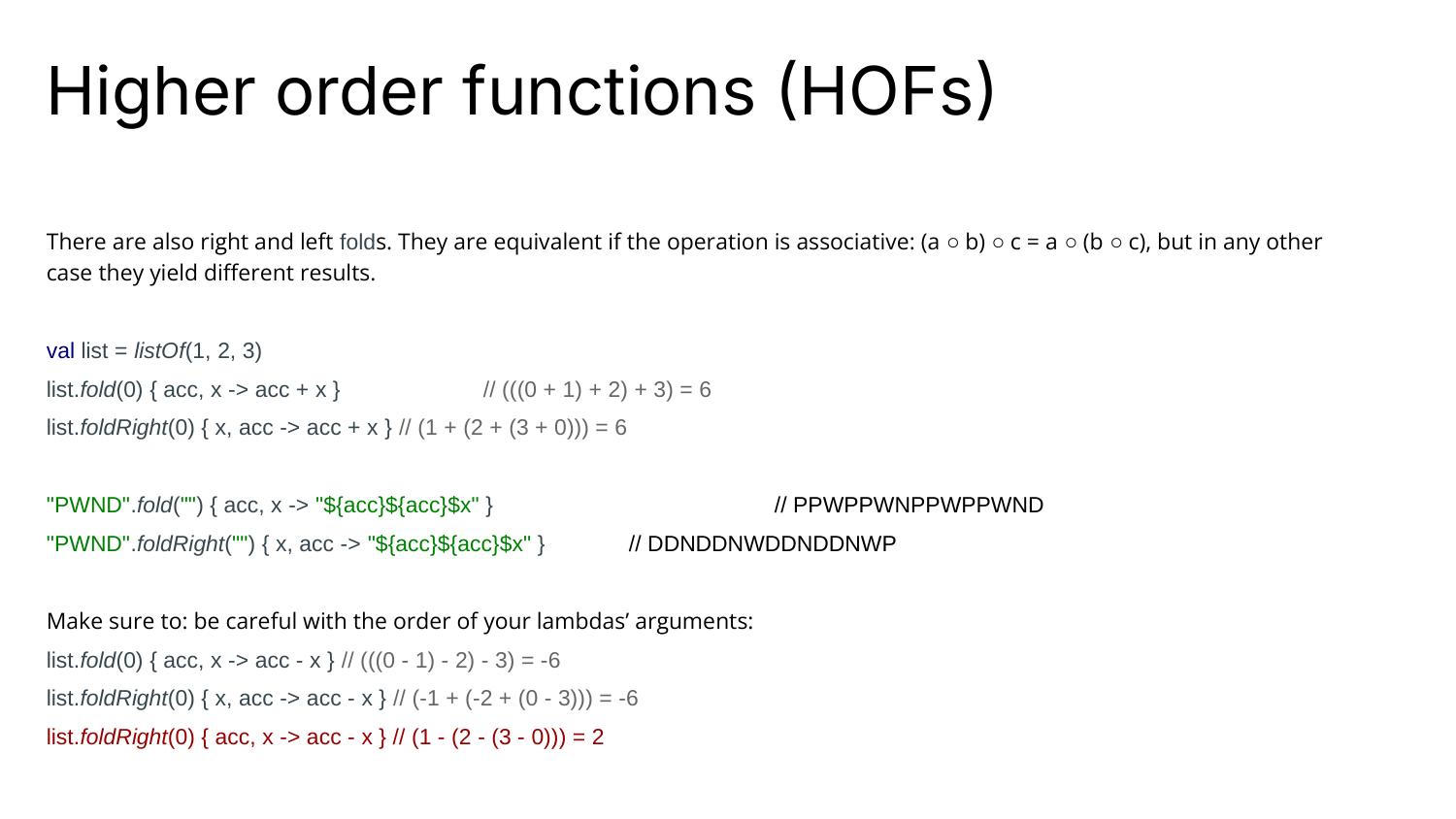

# Higher order functions (HOFs)
There are also right and left folds. They are equivalent if the operation is associative: (a ○ b) ○ c = a ○ (b ○ c), but in any other case they yield different results.

val list = listOf(1, 2, 3)
list.fold(0) { acc, x -> acc + x } 	// (((0 + 1) + 2) + 3) = 6
list.foldRight(0) { x, acc -> acc + x } // (1 + (2 + (3 + 0))) = 6

"PWND".fold("") { acc, x -> "${acc}${acc}$x" } 		// PPWPPWNPPWPPWND
"PWND".foldRight("") { x, acc -> "${acc}${acc}$x" } 	// DDNDDNWDDNDDNWP

Make sure to: be careful with the order of your lambdas’ arguments:
list.fold(0) { acc, x -> acc - x } // (((0 - 1) - 2) - 3) = -6
list.foldRight(0) { x, acc -> acc - x } // (-1 + (-2 + (0 - 3))) = -6
list.foldRight(0) { acc, x -> acc - x } // (1 - (2 - (3 - 0))) = 2